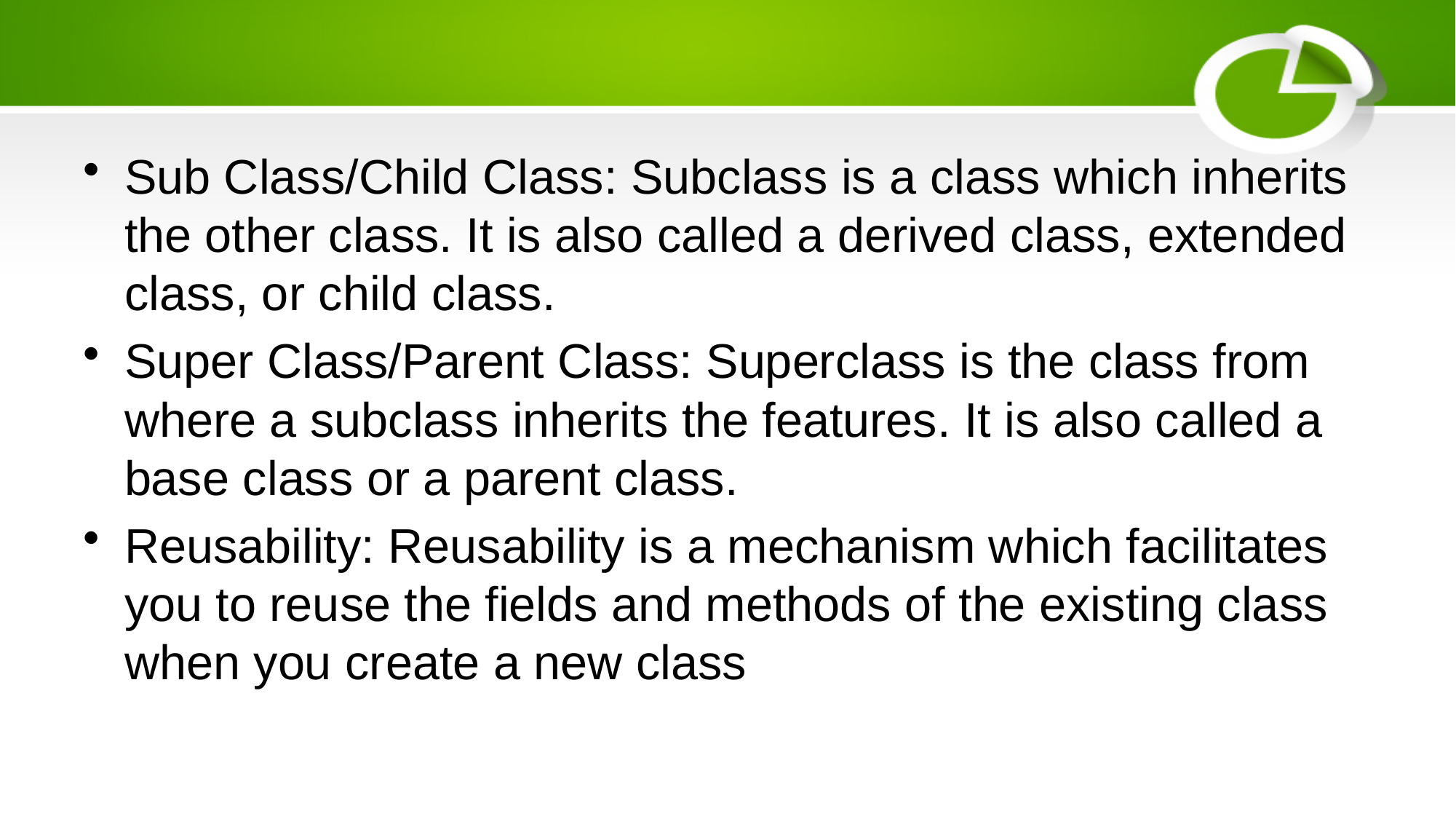

#
Sub Class/Child Class: Subclass is a class which inherits the other class. It is also called a derived class, extended class, or child class.
Super Class/Parent Class: Superclass is the class from where a subclass inherits the features. It is also called a base class or a parent class.
Reusability: Reusability is a mechanism which facilitates you to reuse the fields and methods of the existing class when you create a new class